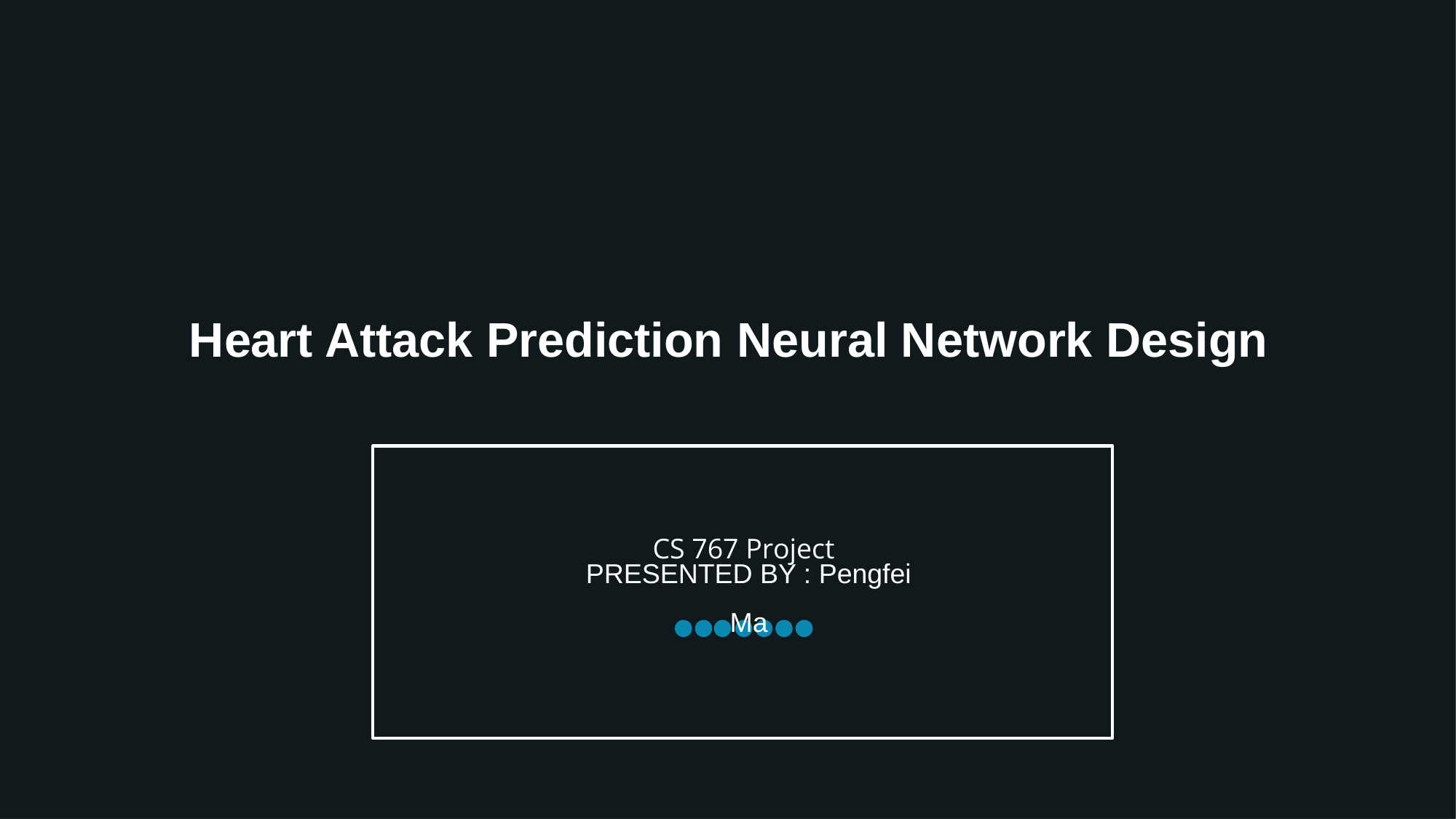

Heart Attack Prediction Neural Network Design

CS 767 Project
PRESENTED BY : Pengfei Ma